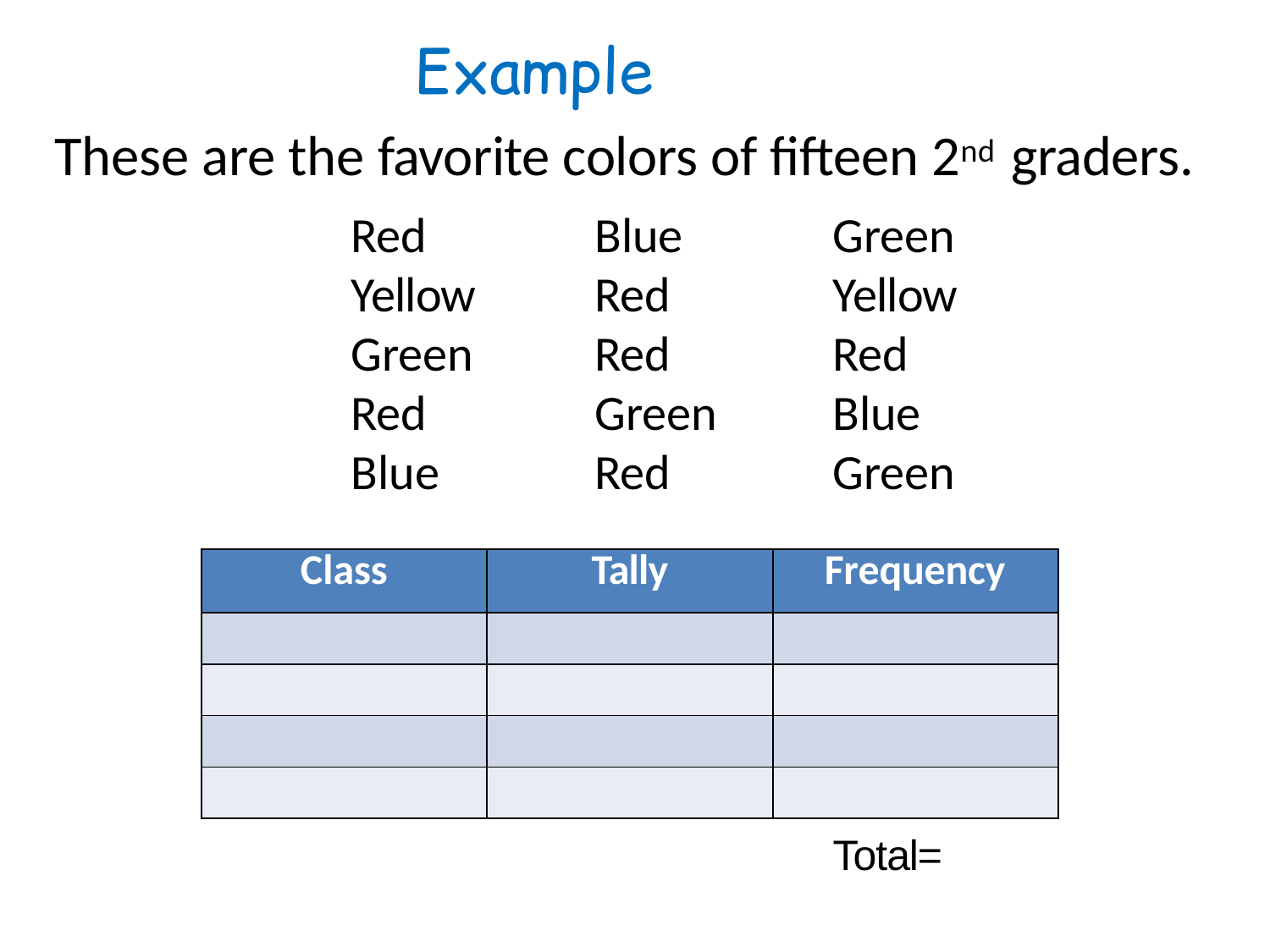

# Example
These are the favorite colors of fifteen 2nd graders.
| Red | Blue | Green |
| --- | --- | --- |
| Yellow | Red | Yellow |
| Green | Red | Red |
| Red | Green | Blue |
| Blue | Red | Green |
| Class | Tally | Frequency |
| --- | --- | --- |
|  |  |  |
|  |  |  |
|  |  |  |
|  |  |  |
Total=